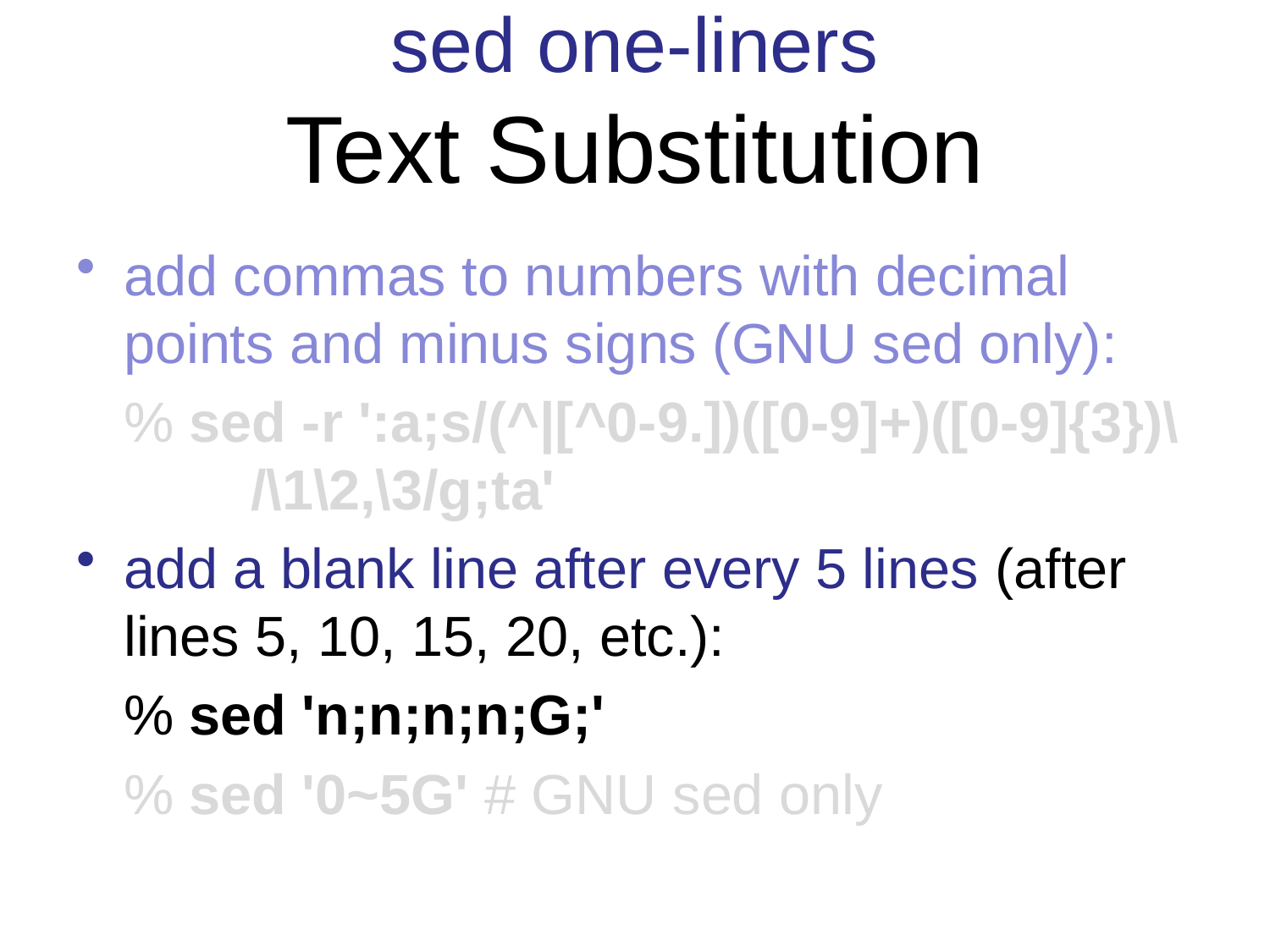

sed one-liners
Text Substitution
add commas to numbers with decimal points and minus signs (GNU sed only):
	% sed -r ':a;s/(^|[^0-9.])([0-9]+)([0-9]{3})\	/\1\2,\3/g;ta'
add a blank line after every 5 lines (after lines 5, 10, 15, 20, etc.):
	% sed 'n;n;n;n;G;'
	% sed '0~5G' # GNU sed only